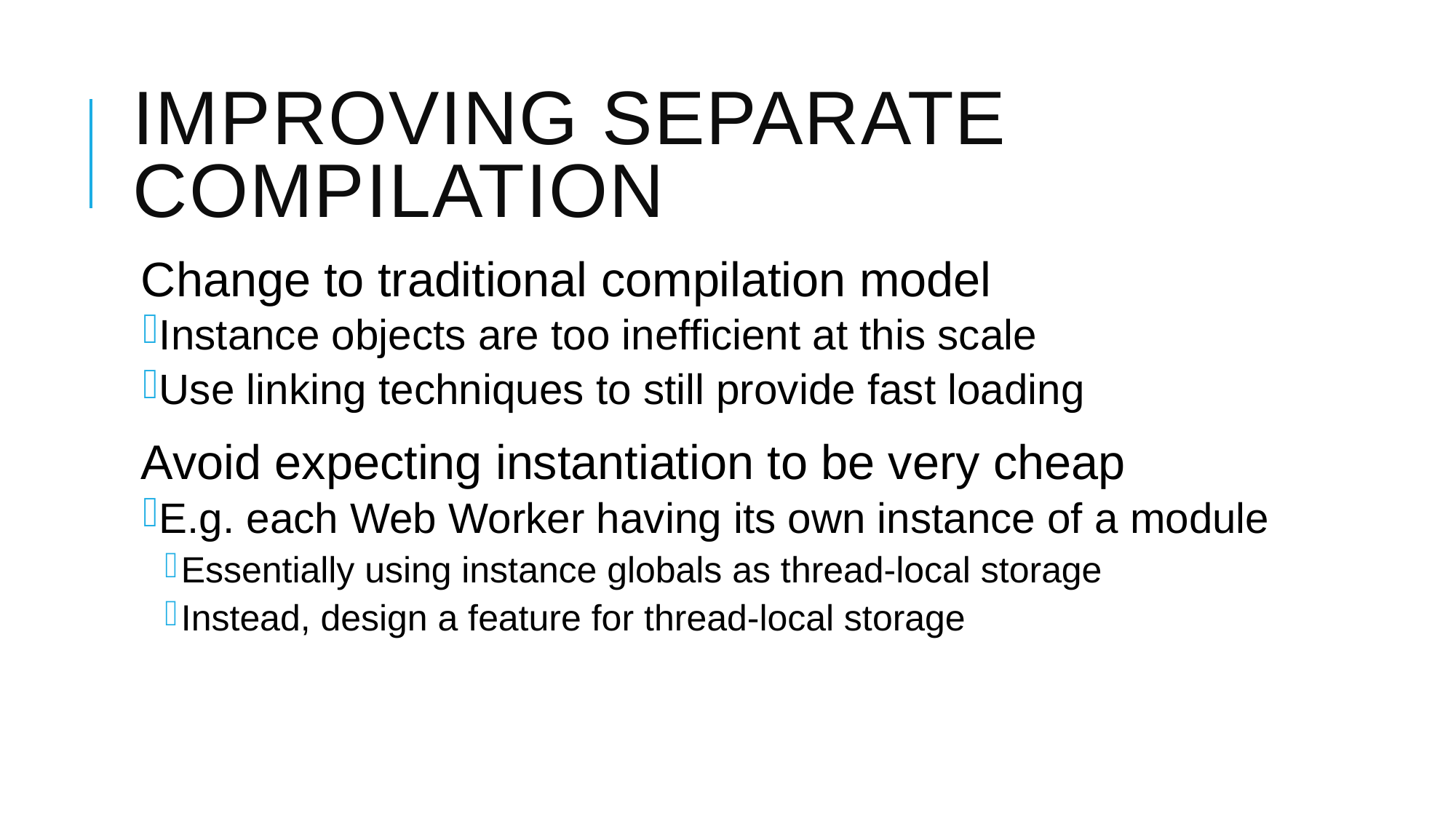

# Improving Separate Compilation
Change to traditional compilation model
Instance objects are too inefficient at this scale
Use linking techniques to still provide fast loading
Avoid expecting instantiation to be very cheap
E.g. each Web Worker having its own instance of a module
Essentially using instance globals as thread-local storage
Instead, design a feature for thread-local storage